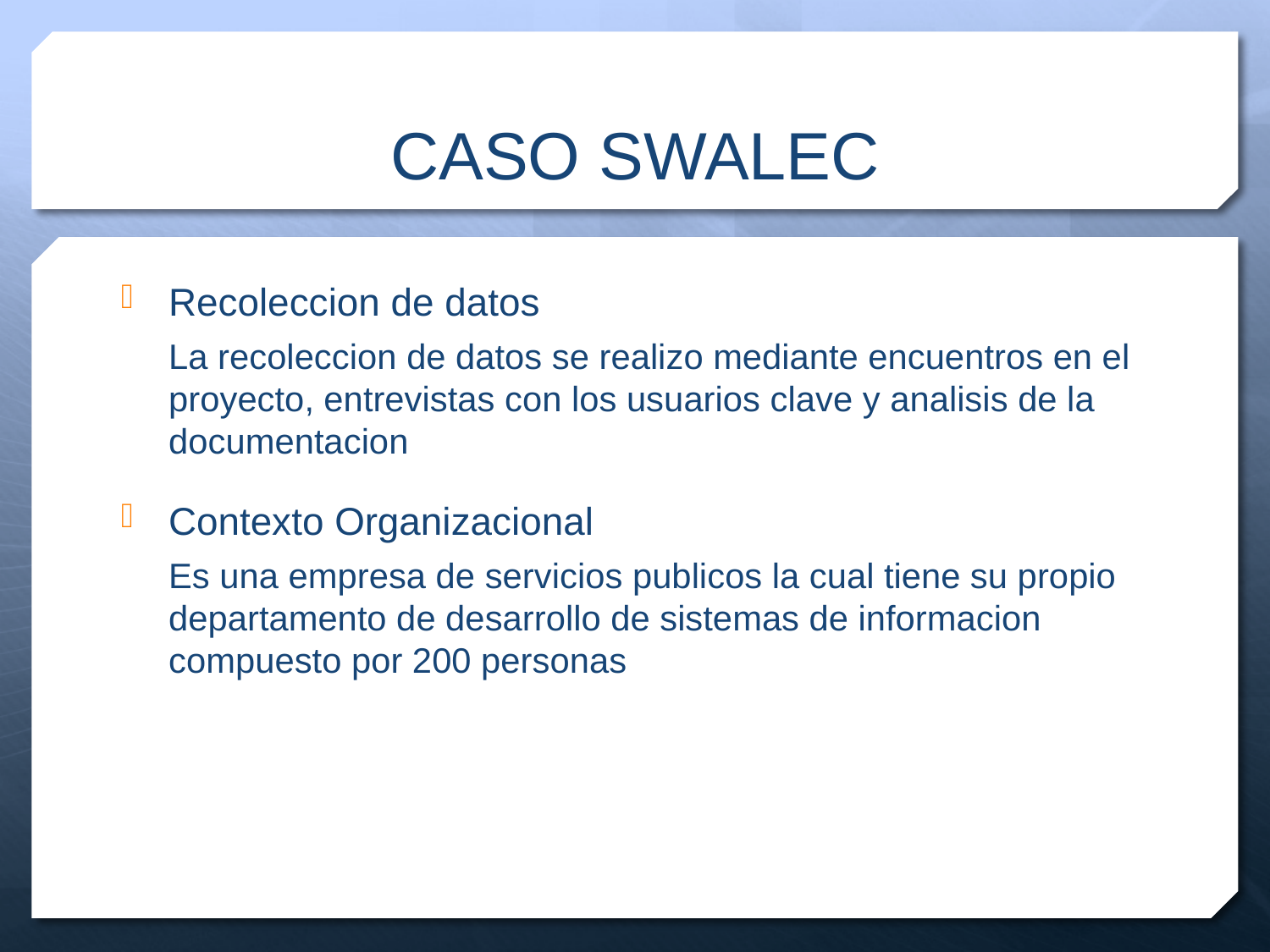

# CASO SWALEC
Recoleccion de datos
La recoleccion de datos se realizo mediante encuentros en el proyecto, entrevistas con los usuarios clave y analisis de la documentacion
Contexto Organizacional
Es una empresa de servicios publicos la cual tiene su propio departamento de desarrollo de sistemas de informacion compuesto por 200 personas